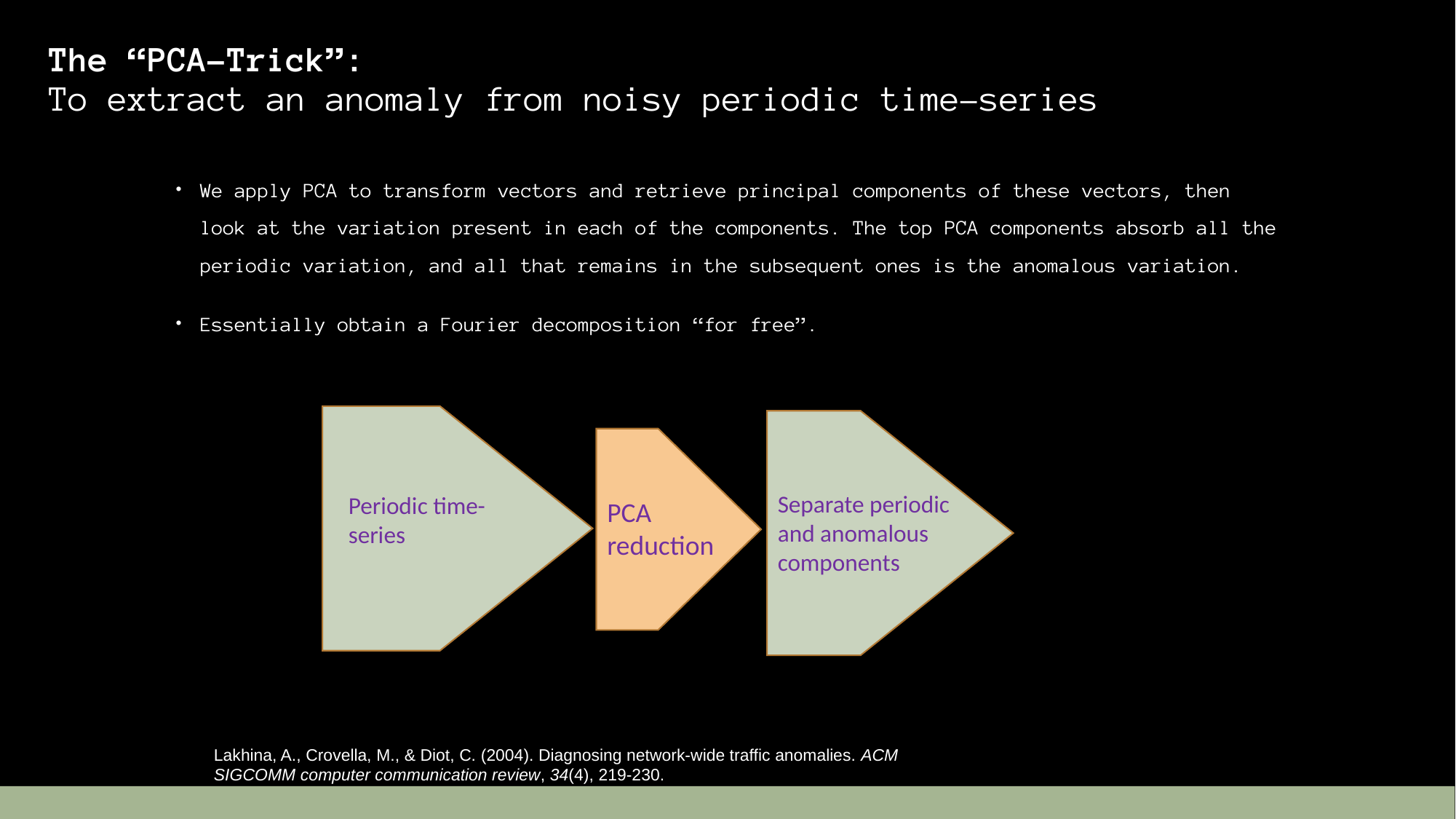

# The “PCA-Trick”: To extract an anomaly from noisy periodic time-series
We apply PCA to transform vectors and retrieve principal components of these vectors, then look at the variation present in each of the components. The top PCA components absorb all the periodic variation, and all that remains in the subsequent ones is the anomalous variation.
Essentially obtain a Fourier decomposition “for free”.

Separate periodic
and anomalous components
Periodic time-series
PCA
reduction
Lakhina, A., Crovella, M., & Diot, C. (2004). Diagnosing network-wide traffic anomalies. ACM SIGCOMM computer communication review, 34(4), 219-230.